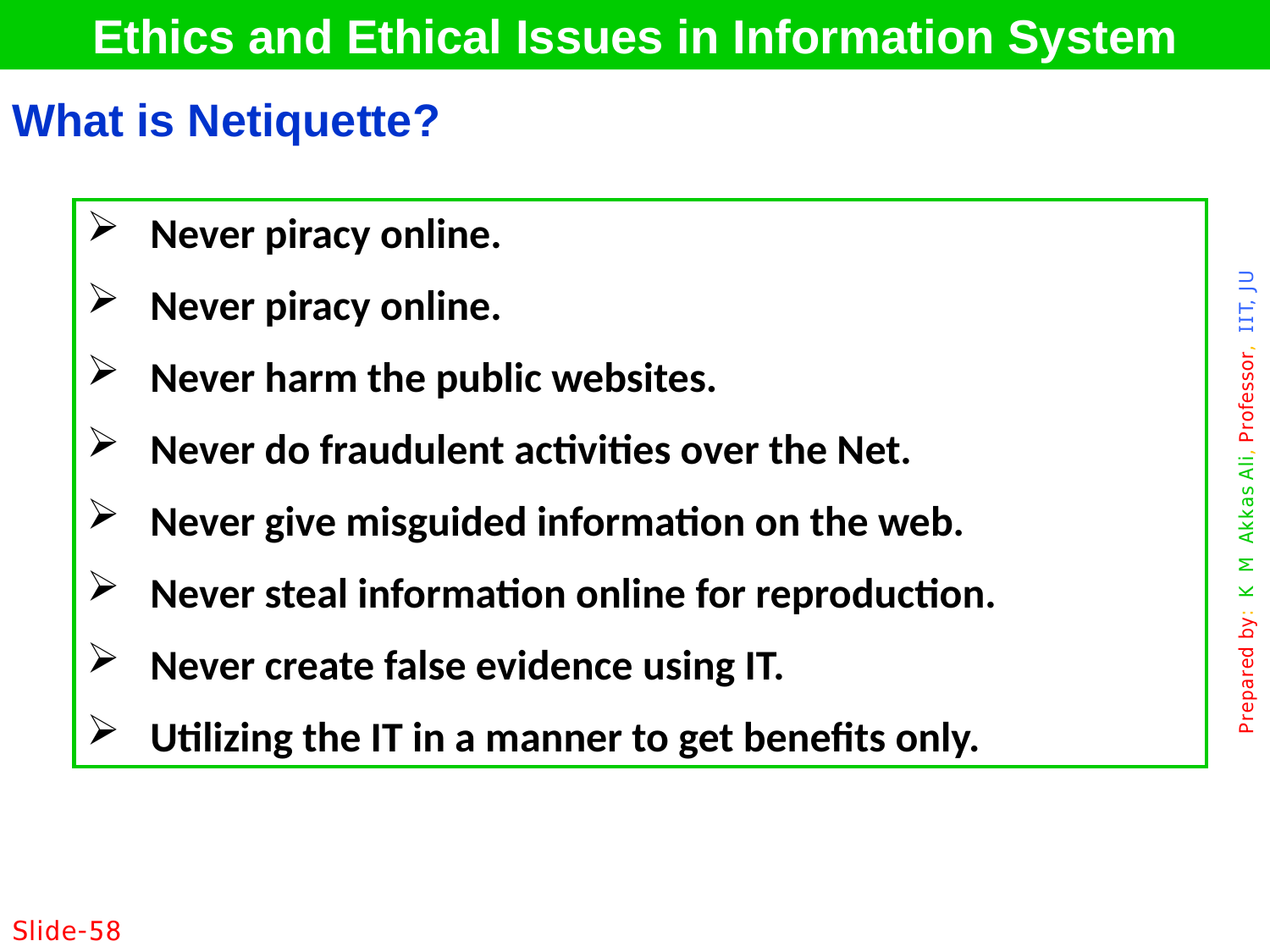

Ethics and Ethical Issues in Information System
| What is Netiquette? |
| --- |
Never piracy online.
Never piracy online.
Never harm the public websites.
Never do fraudulent activities over the Net.
Never give misguided information on the web.
Never steal information online for reproduction.
Never create false evidence using IT.
Utilizing the IT in a manner to get benefits only.
Slide-58